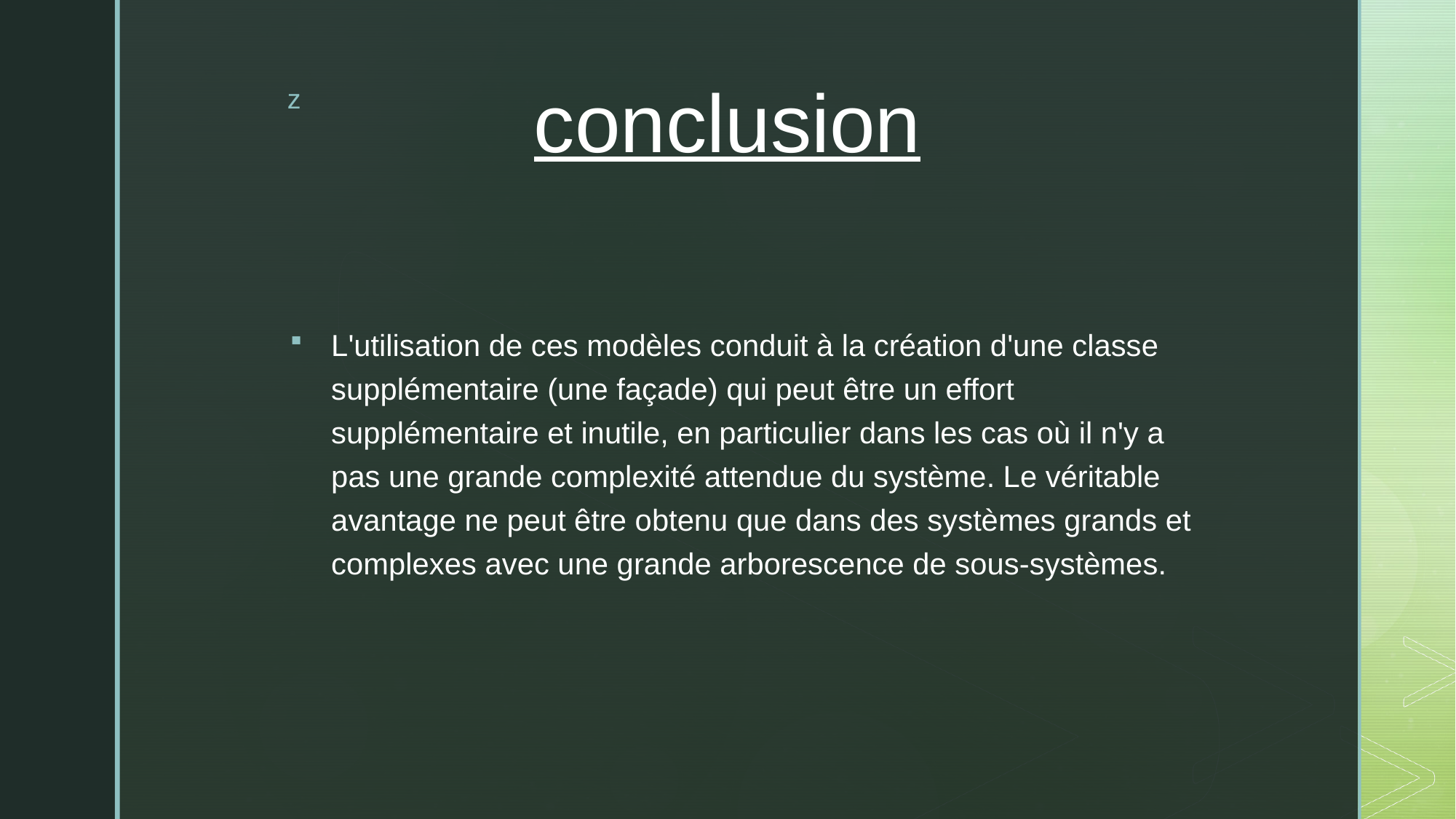

# conclusion
L'utilisation de ces modèles conduit à la création d'une classe supplémentaire (une façade) qui peut être un effort supplémentaire et inutile, en particulier dans les cas où il n'y a pas une grande complexité attendue du système. Le véritable avantage ne peut être obtenu que dans des systèmes grands et complexes avec une grande arborescence de sous-systèmes.